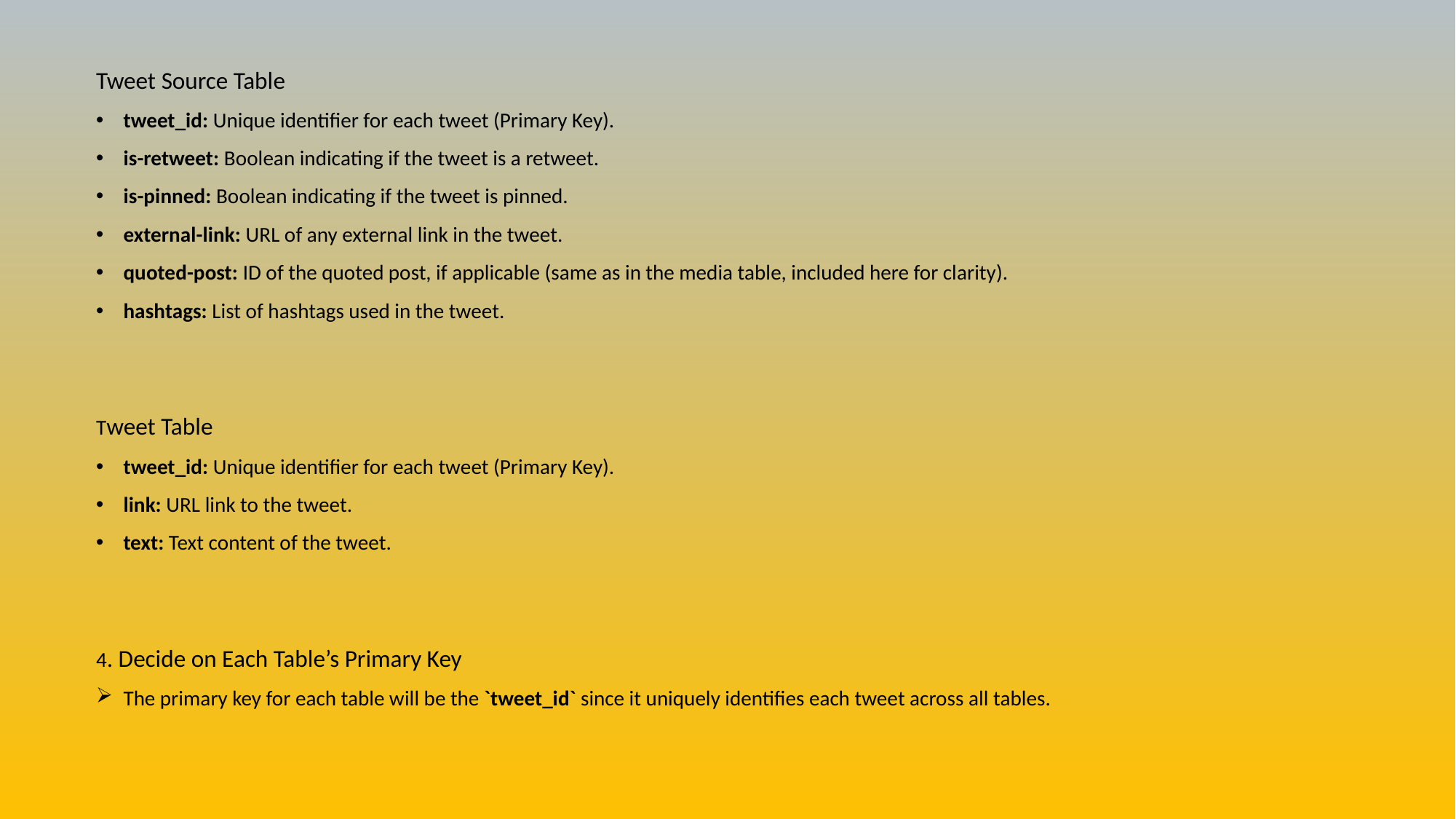

Tweet Source Table
tweet_id: Unique identifier for each tweet (Primary Key).
is-retweet: Boolean indicating if the tweet is a retweet.
is-pinned: Boolean indicating if the tweet is pinned.
external-link: URL of any external link in the tweet.
quoted-post: ID of the quoted post, if applicable (same as in the media table, included here for clarity).
hashtags: List of hashtags used in the tweet.

Tweet Table
tweet_id: Unique identifier for each tweet (Primary Key).
link: URL link to the tweet.
text: Text content of the tweet.

4. Decide on Each Table’s Primary Key
The primary key for each table will be the `tweet_id` since it uniquely identifies each tweet across all tables.